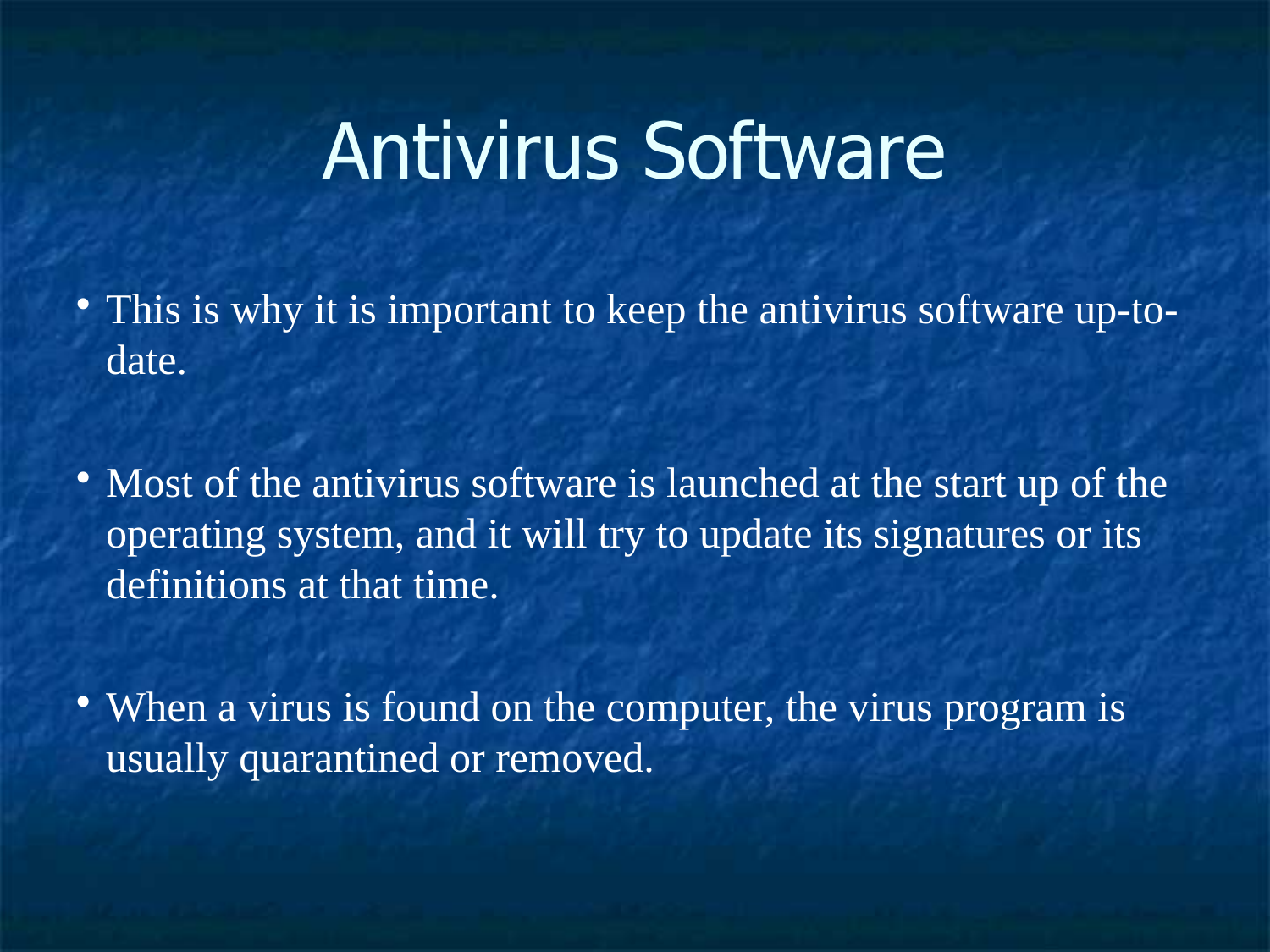

Antivirus Software
This is why it is important to keep the antivirus software up-to-date.

Most of the antivirus software is launched at the start up of the operating system, and it will try to update its signatures or its definitions at that time.

When a virus is found on the computer, the virus program is usually quarantined or removed.